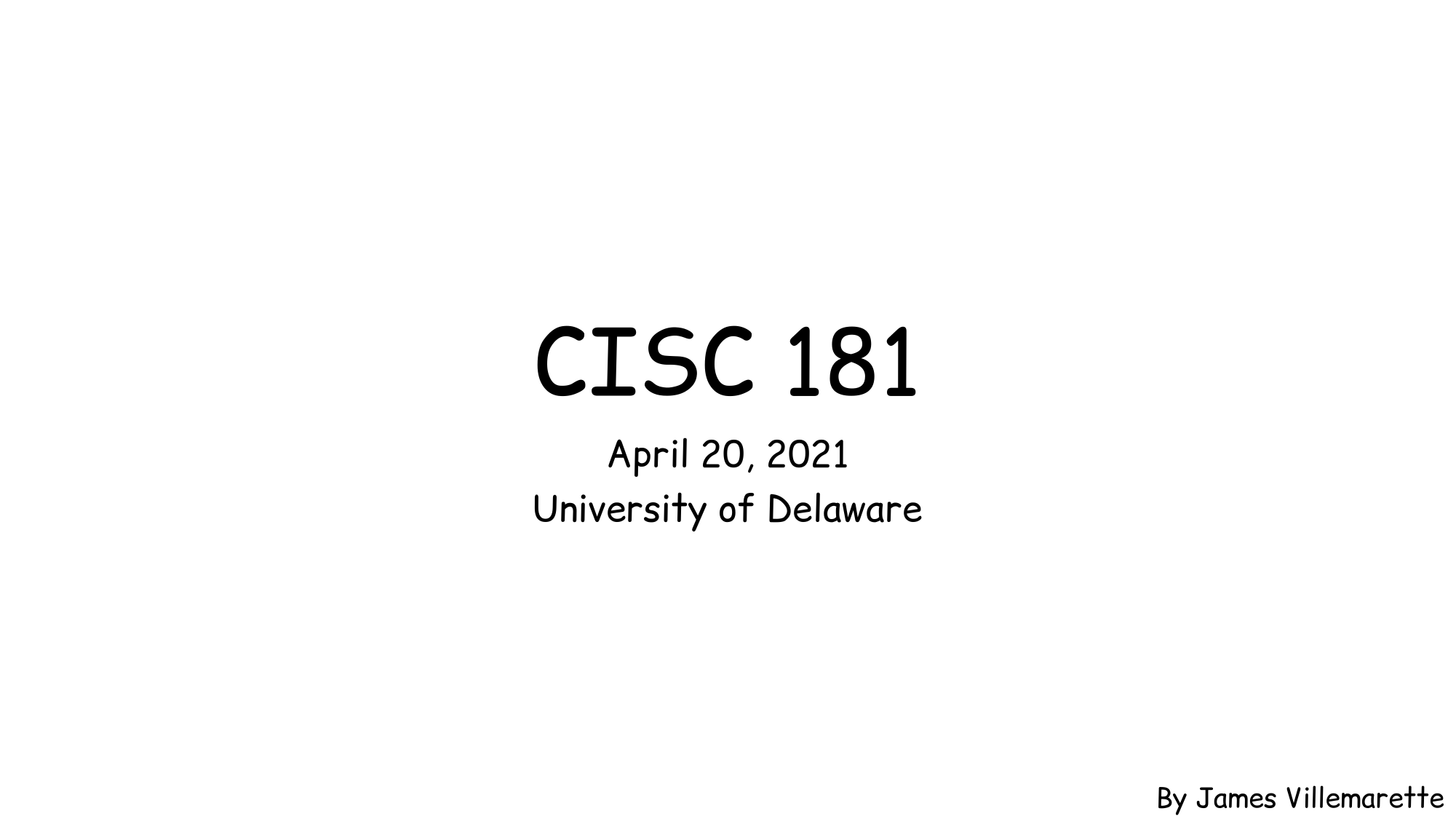

# CISC 181
April 20, 2021
University of Delaware
By James Villemarette